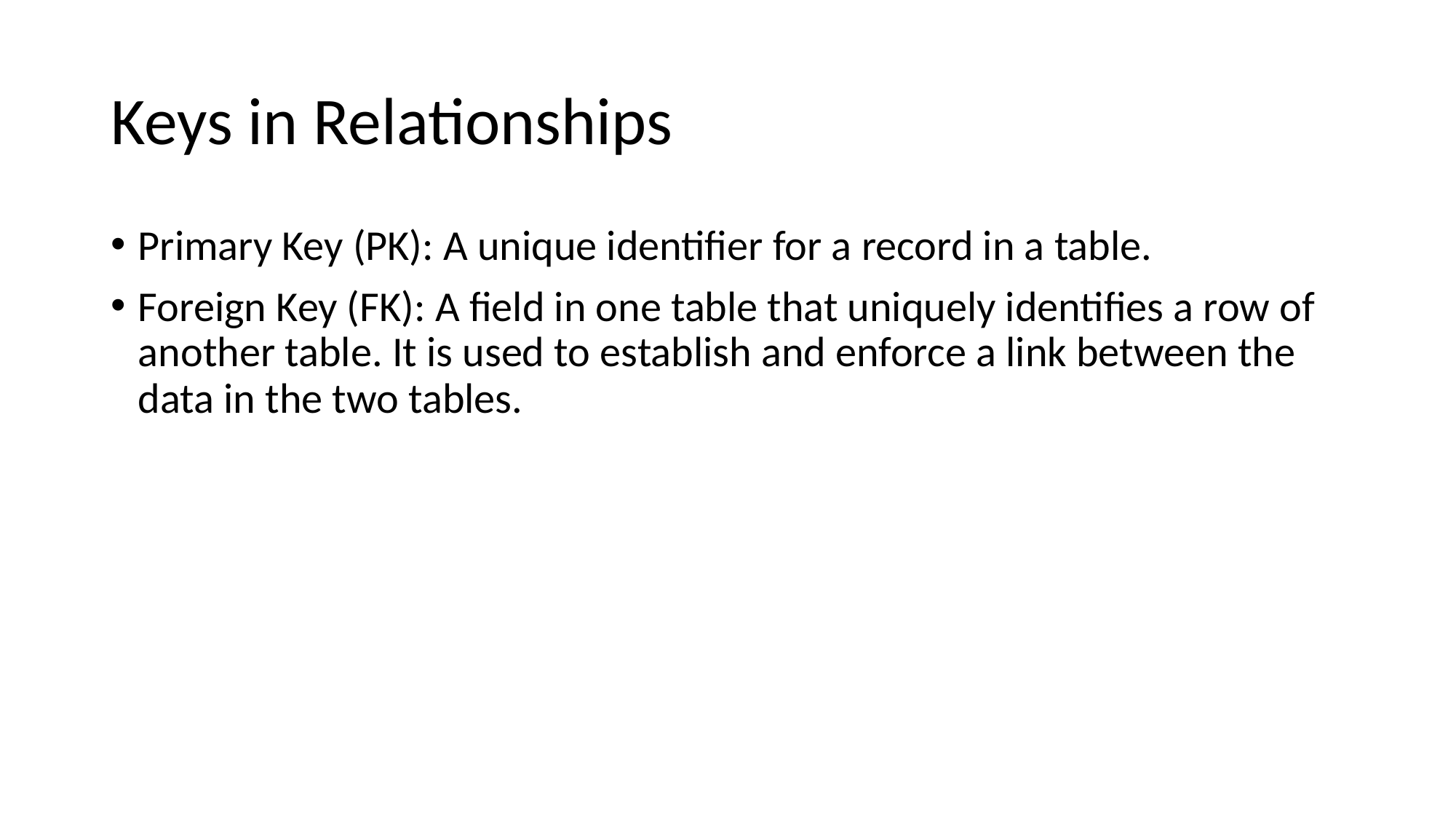

# Keys in Relationships
Primary Key (PK): A unique identifier for a record in a table.
Foreign Key (FK): A field in one table that uniquely identifies a row of another table. It is used to establish and enforce a link between the data in the two tables.